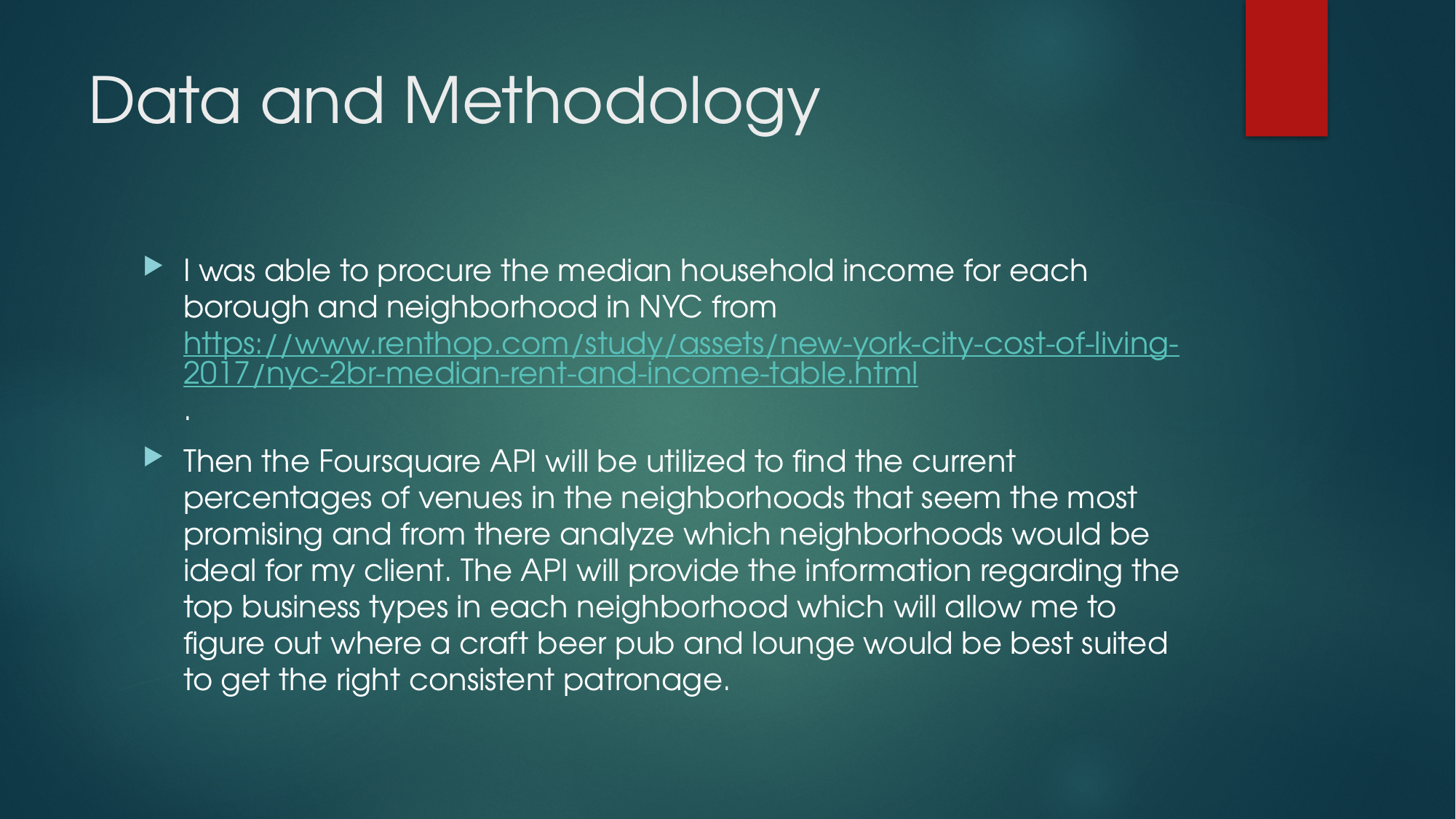

# Data and Methodology
I was able to procure the median household income for each borough and neighborhood in NYC from https://www.renthop.com/study/assets/new-york-city-cost-of-living-2017/nyc-2br-median-rent-and-income-table.html.
Then the Foursquare API will be utilized to find the current percentages of venues in the neighborhoods that seem the most promising and from there analyze which neighborhoods would be ideal for my client. The API will provide the information regarding the top business types in each neighborhood which will allow me to figure out where a craft beer pub and lounge would be best suited to get the right consistent patronage.